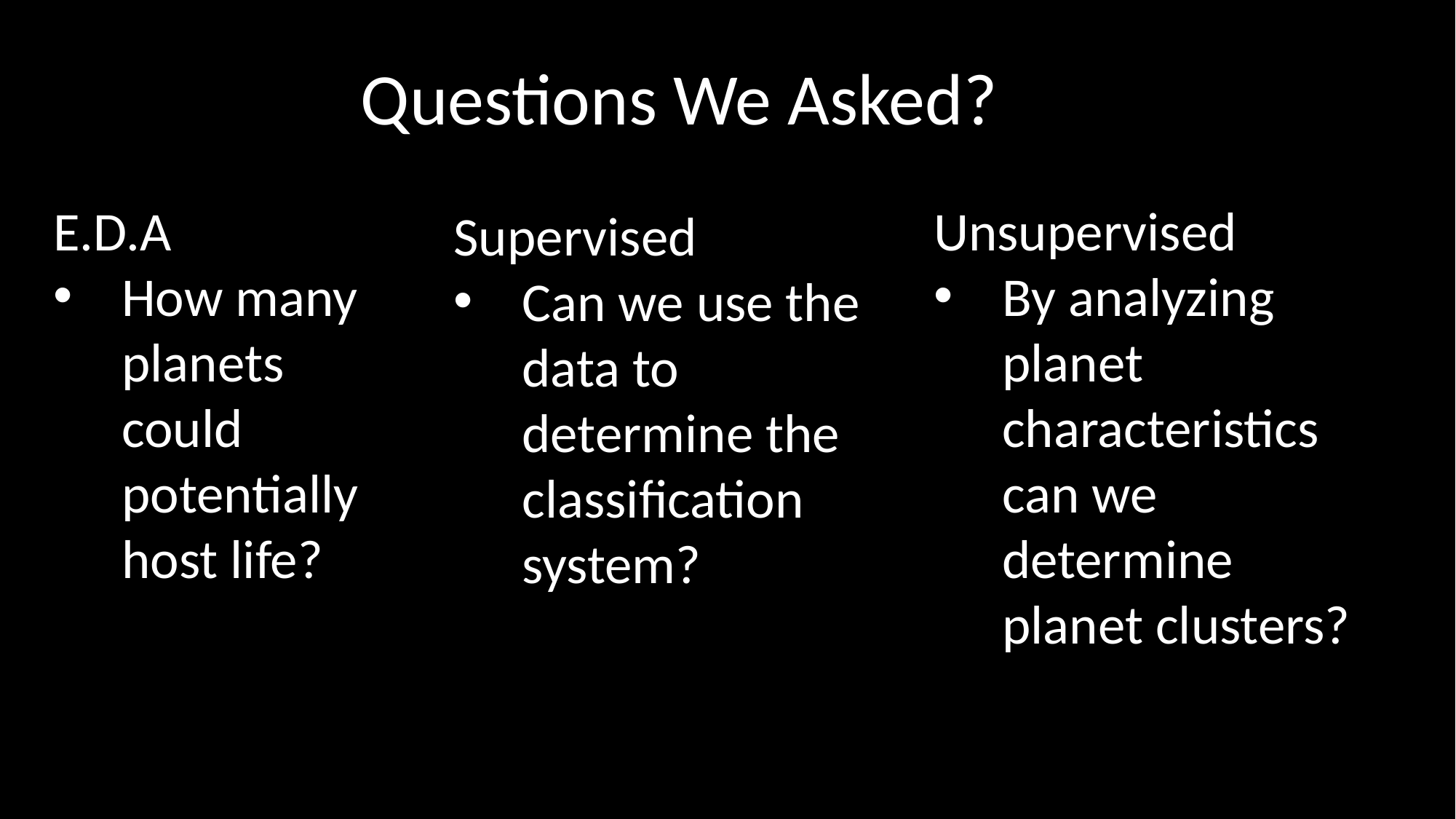

Questions We Asked?
Unsupervised
By analyzing planet characteristics can we determine planet clusters?
E.D.A
How many planets could potentially host life?

Supervised
Can we use the data to determine the classification system?